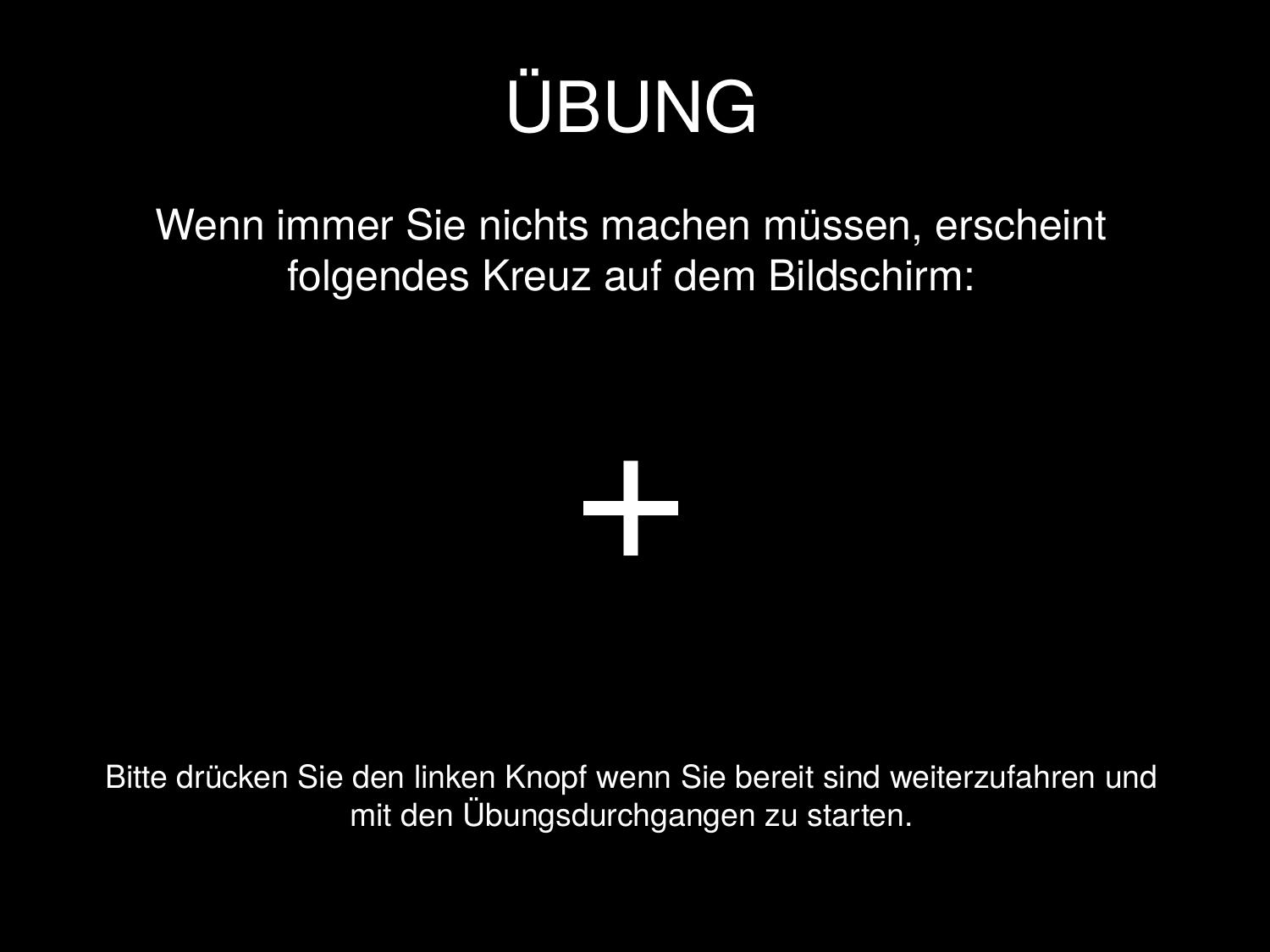

ÜBUNG

Wenn immer Sie nichts machen müssen, erscheint folgendes Kreuz auf dem Bildschirm:

+

Bitte drücken Sie den linken Knopf wenn Sie bereit sind weiterzufahren und mit den Übungsdurchgangen zu starten.